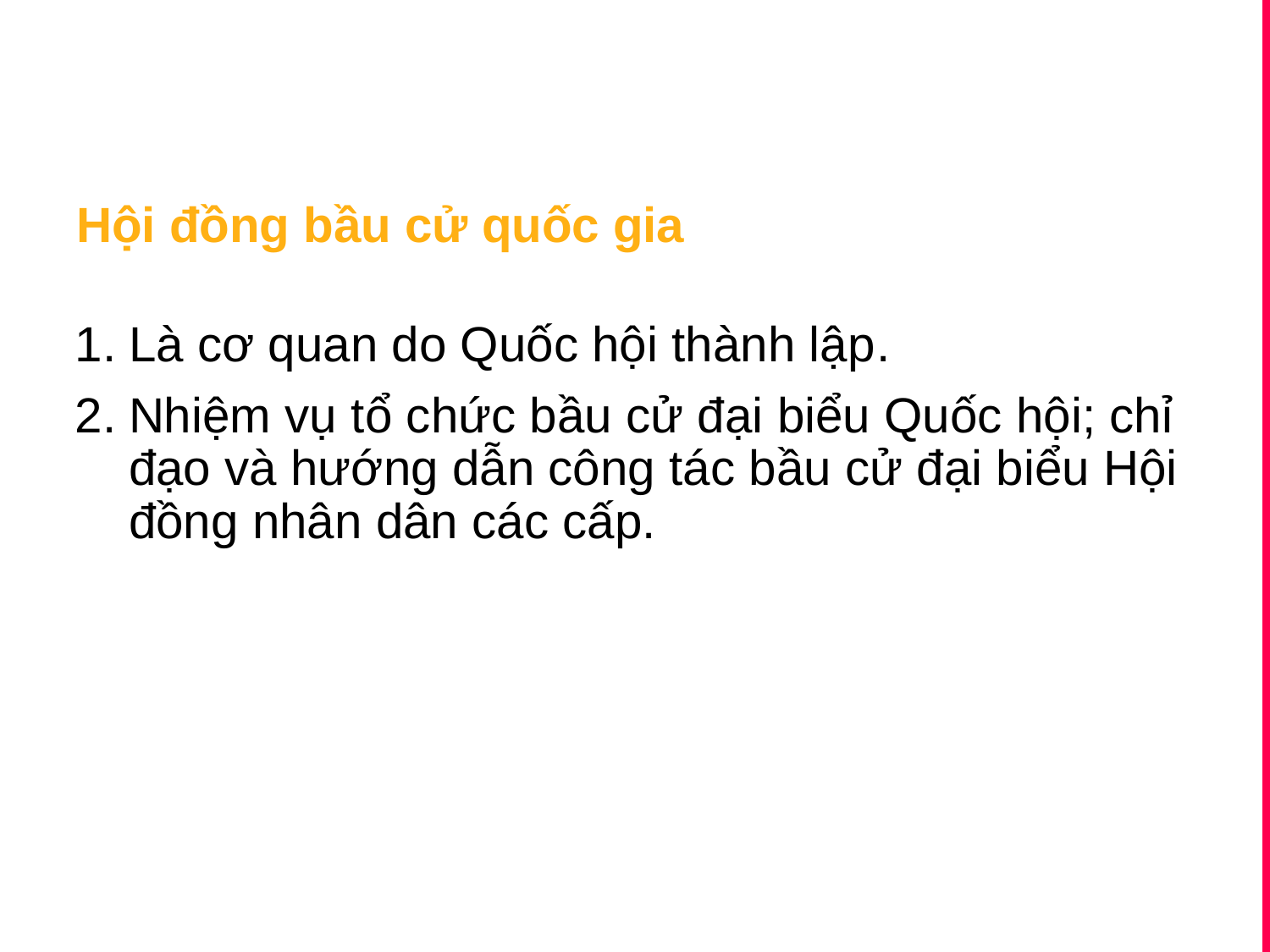

Hội đồng bầu cử quốc gia
Là cơ quan do Quốc hội thành lập.
Nhiệm vụ tổ chức bầu cử đại biểu Quốc hội; chỉ đạo và hướng dẫn công tác bầu cử đại biểu Hội đồng nhân dân các cấp.